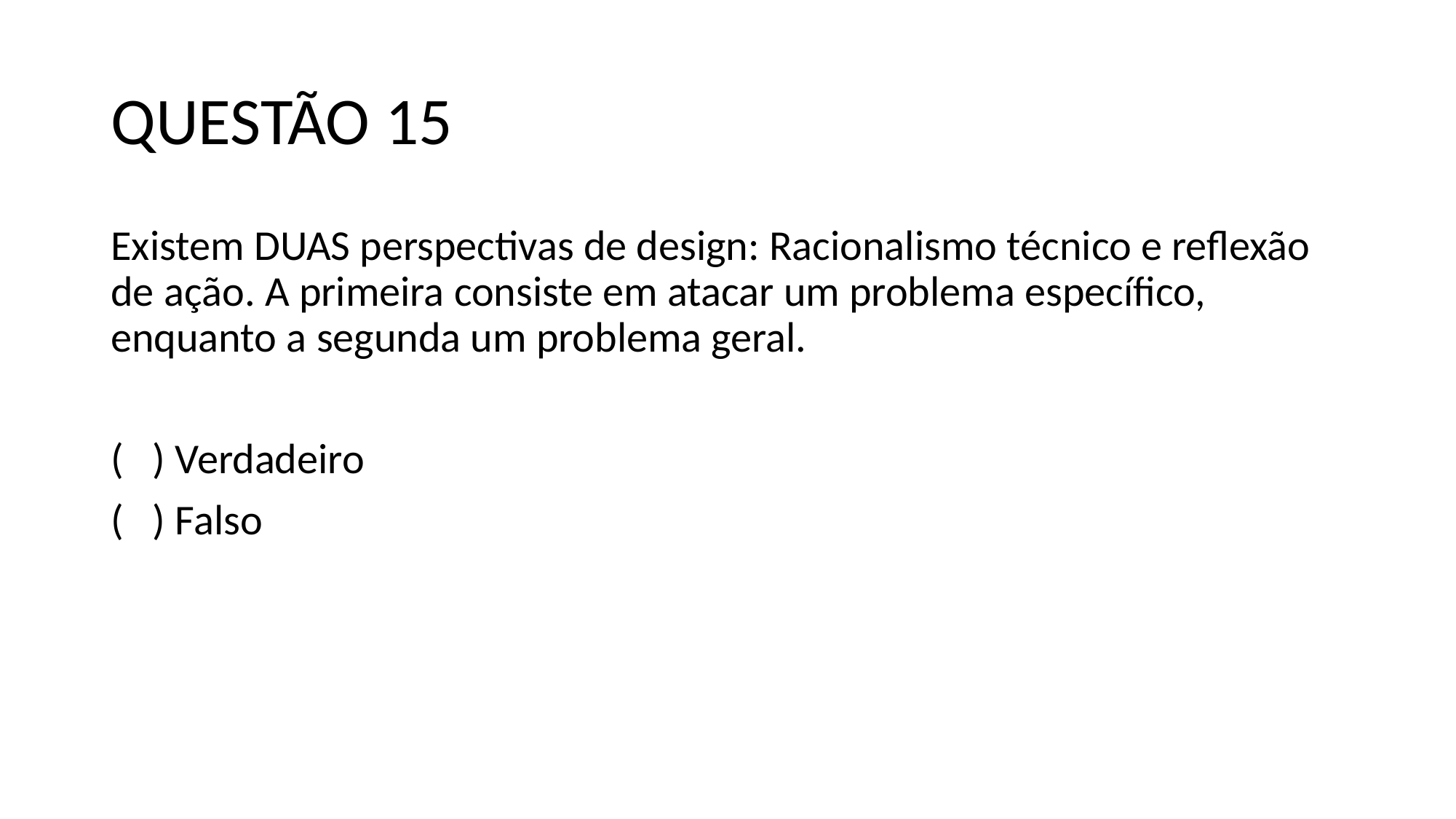

# QUESTÃO 15
Existem DUAS perspectivas de design: Racionalismo técnico e reflexão de ação. A primeira consiste em atacar um problema específico, enquanto a segunda um problema geral.

(   ) Verdadeiro
(   ) Falso